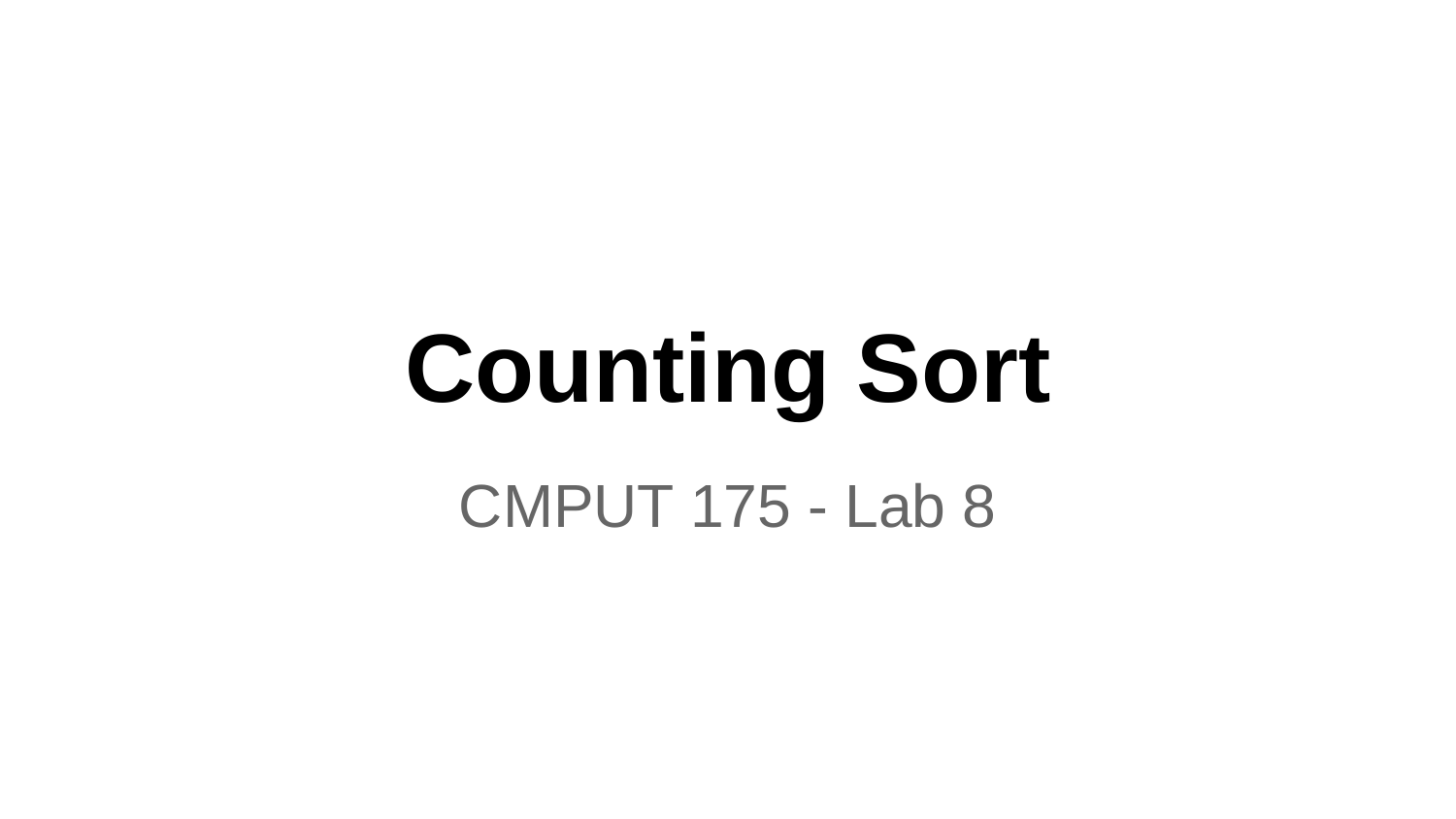

# Counting Sort
CMPUT 175 - Lab 8